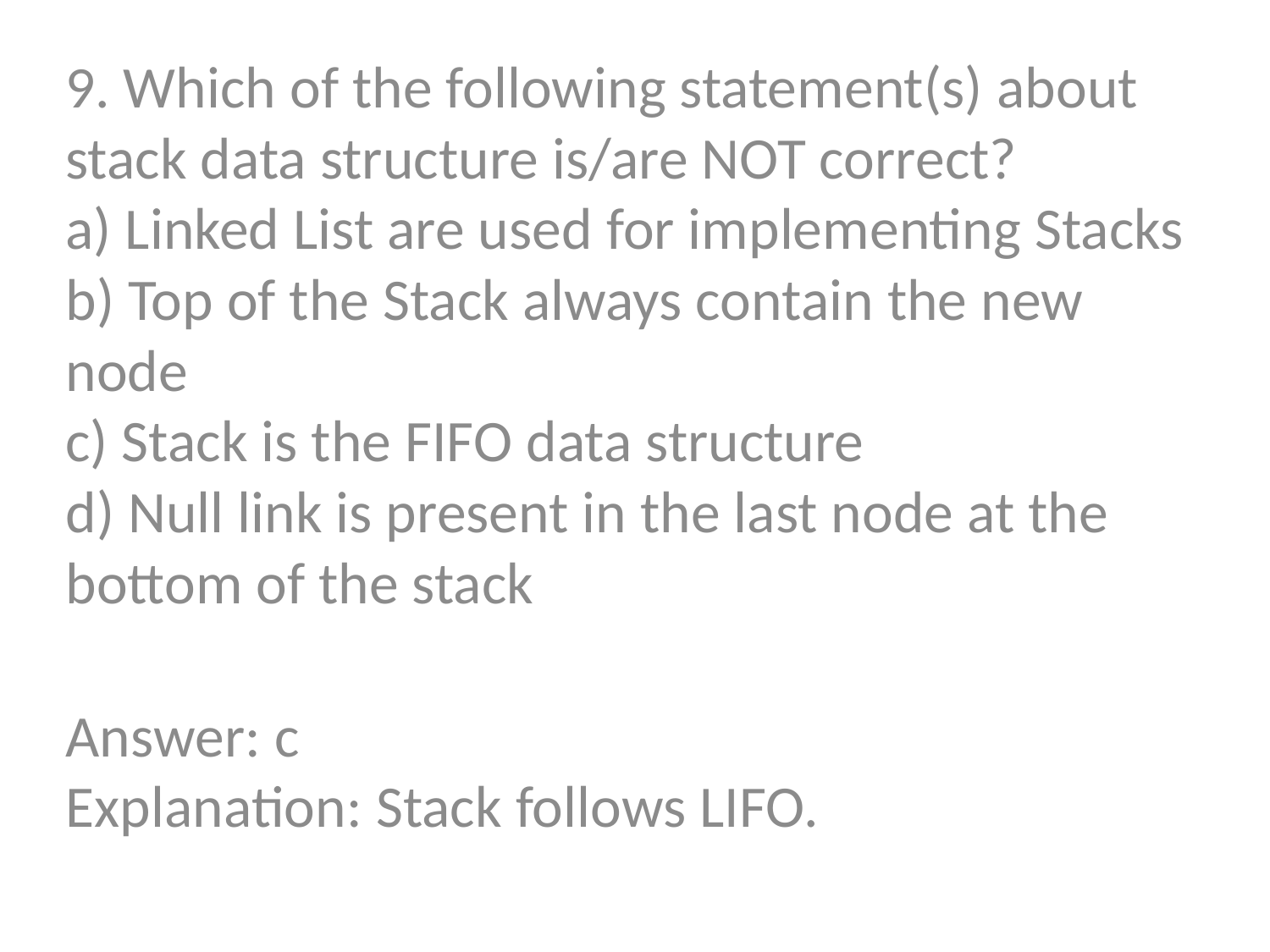

9. Which of the following statement(s) about stack data structure is/are NOT correct?
a) Linked List are used for implementing Stacks
b) Top of the Stack always contain the new node
c) Stack is the FIFO data structure
d) Null link is present in the last node at the bottom of the stack
Answer: c
Explanation: Stack follows LIFO.